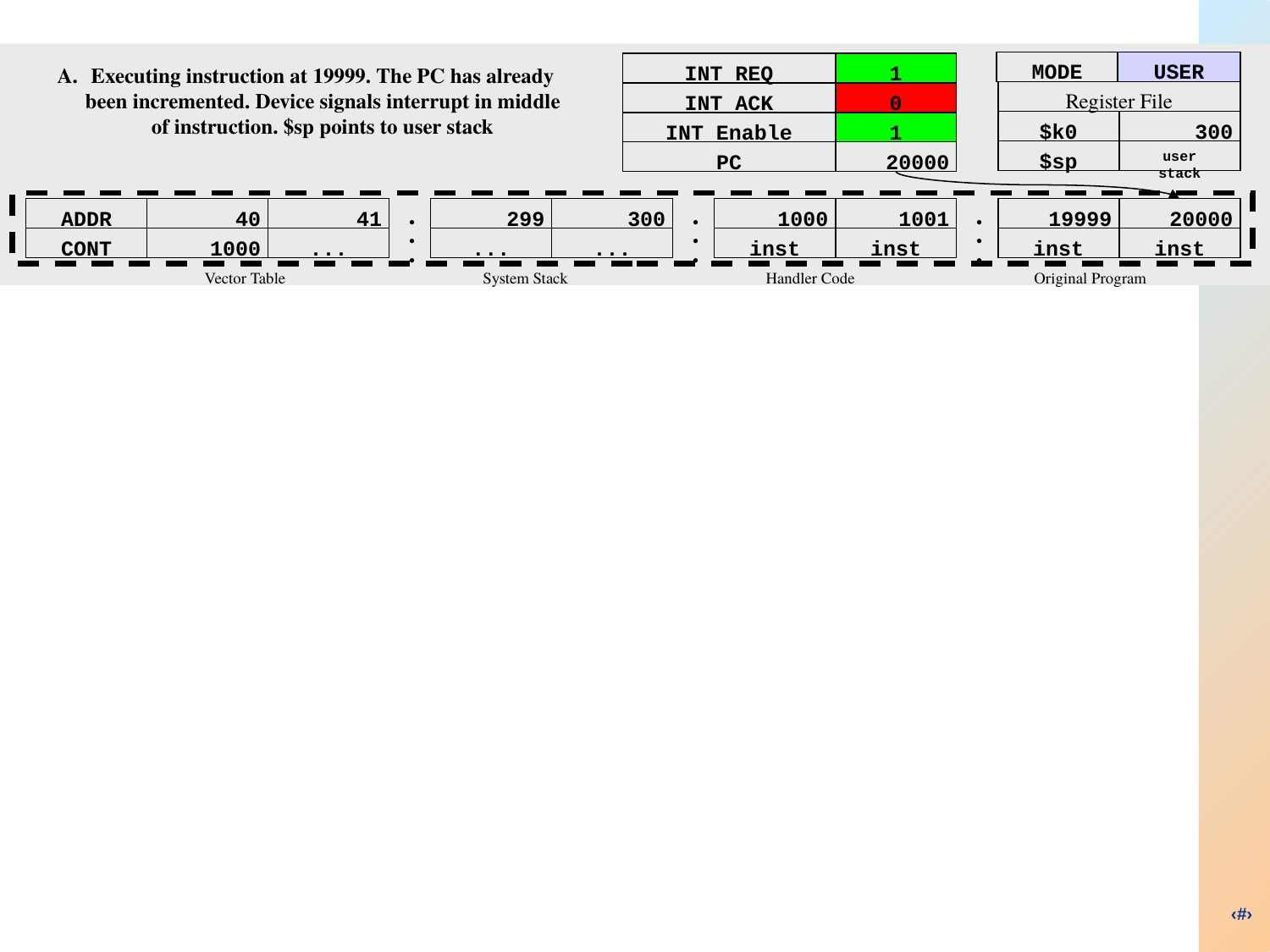

MODE

USER

INT REQ

1
A.
Executing instruction at 19999. The PC has already been incremented. Device signals interrupt in middle of instruction. $sp points to user stack

Register File

INT ACK

0

$k0

300

INT Enable

1

$sp

user
stack

PC

20000

ADDR

40

41

299

300

1000

1001

19999

20000
•
•
•
•
•
•
•
•
•

CONT

1000

...

...

...

inst

inst

inst

inst
Vector Table
System Stack
Handler Code
Original Program